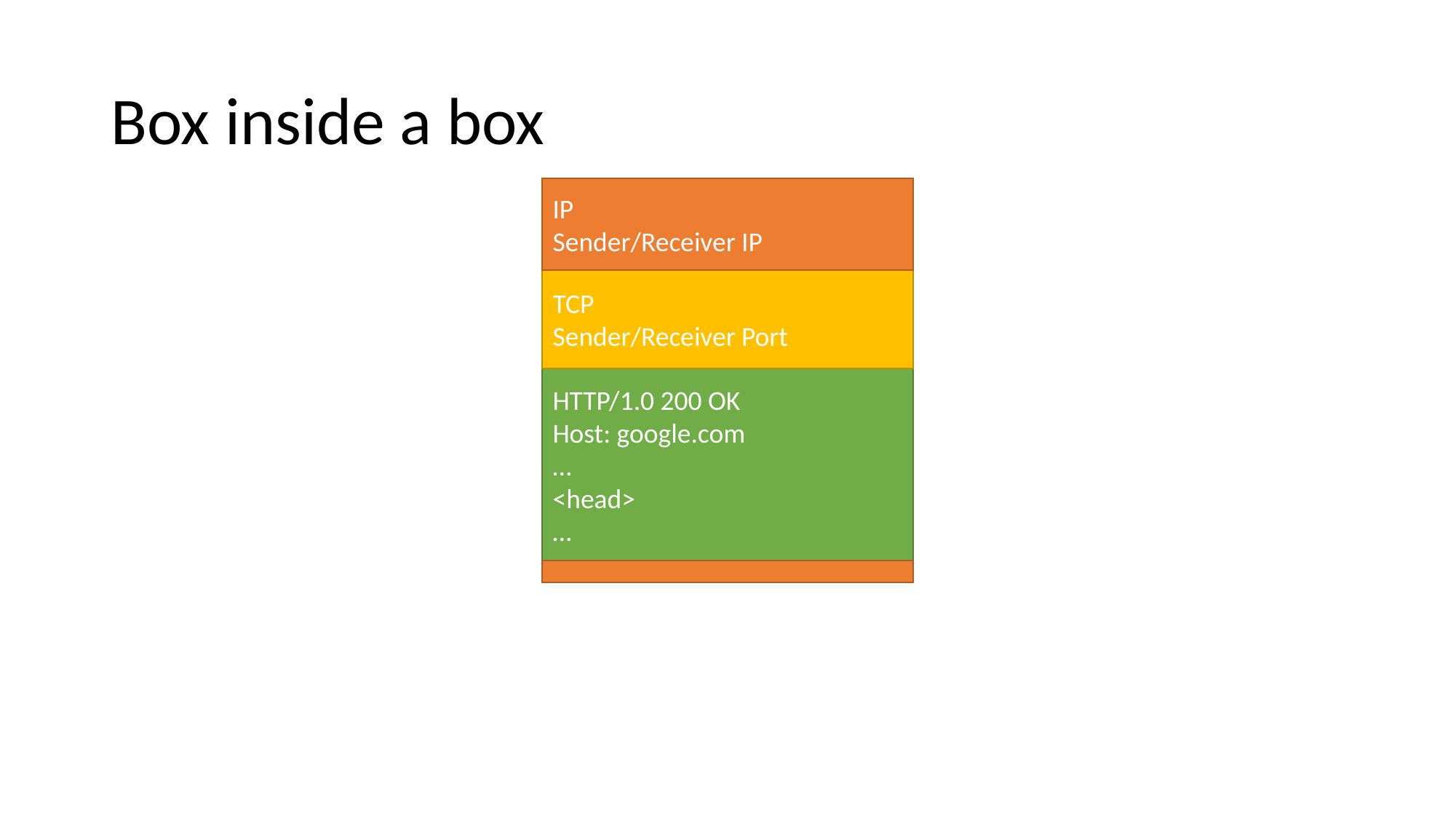

# Box inside a box
IP
Sender/Receiver IP
TCP
Sender/Receiver Port
HTTP/1.0 200 OK
Host: google.com
…
<head>
…